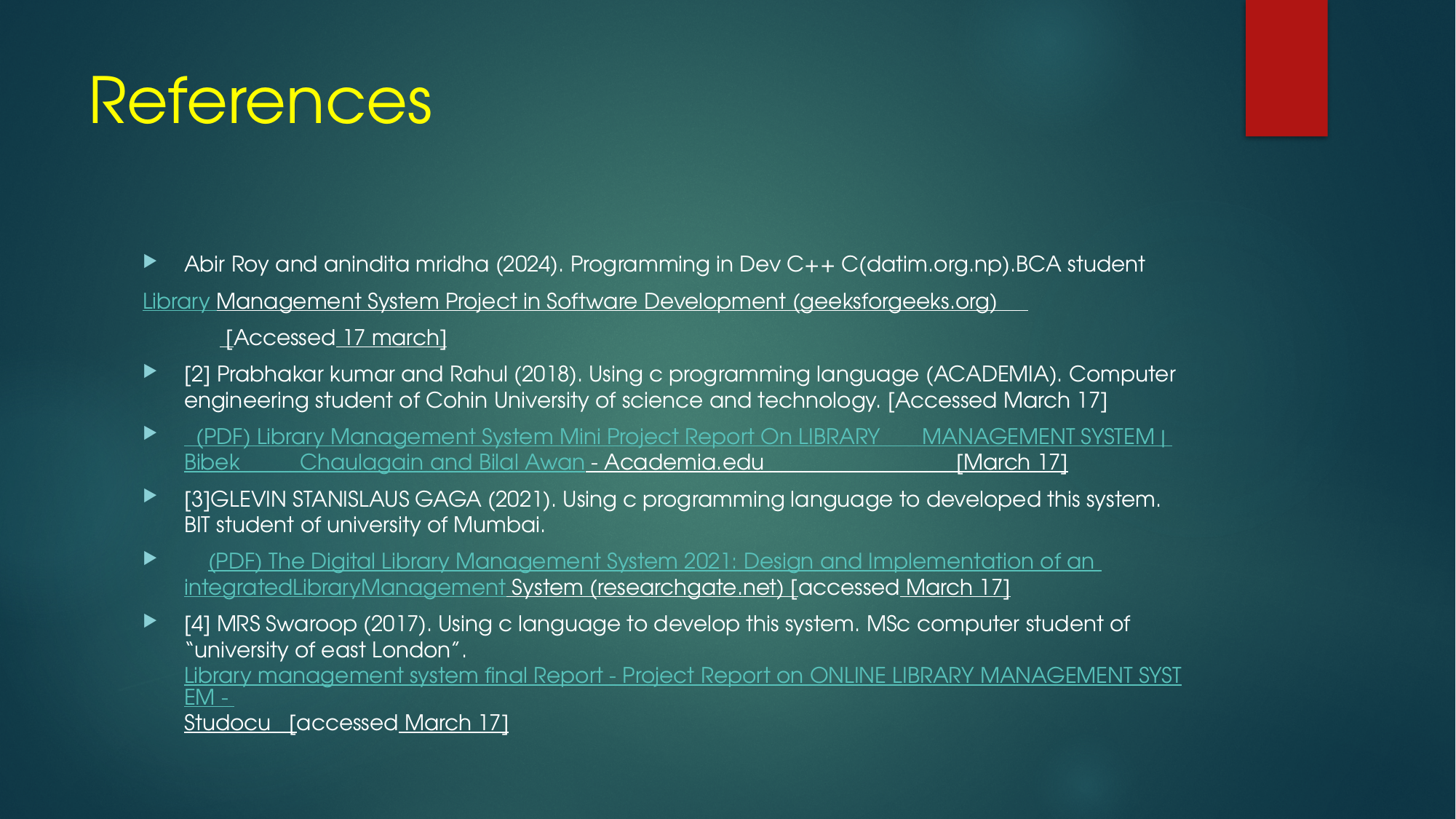

# References
Abir Roy and anindita mridha (2024). Programming in Dev C++ C(datim.org.np).BCA student
	Library Management System Project in Software Development (geeksforgeeks.org)
	 [Accessed 17 march]
[2] Prabhakar kumar and Rahul (2018). Using c programming language (ACADEMIA). Computer engineering student of Cohin University of science and technology. [Accessed March 17]
  (PDF) Library Management System Mini Project Report On LIBRARY       MANAGEMENT SYSTEM | Bibek          Chaulagain and Bilal Awan - Academia.edu                                [March 17]
[3]GLEVIN STANISLAUS GAGA (2021). Using c programming language to developed this system. BIT student of university of Mumbai.
    (PDF) The Digital Library Management System 2021: Design and Implementation of an integratedLibraryManagement System (researchgate.net) [accessed March 17]
[4] MRS Swaroop (2017). Using c language to develop this system. MSc computer student of “university of east London”. Library management system final Report - Project Report on ONLINE LIBRARY MANAGEMENT SYSTEM - Studocu   [accessed March 17]